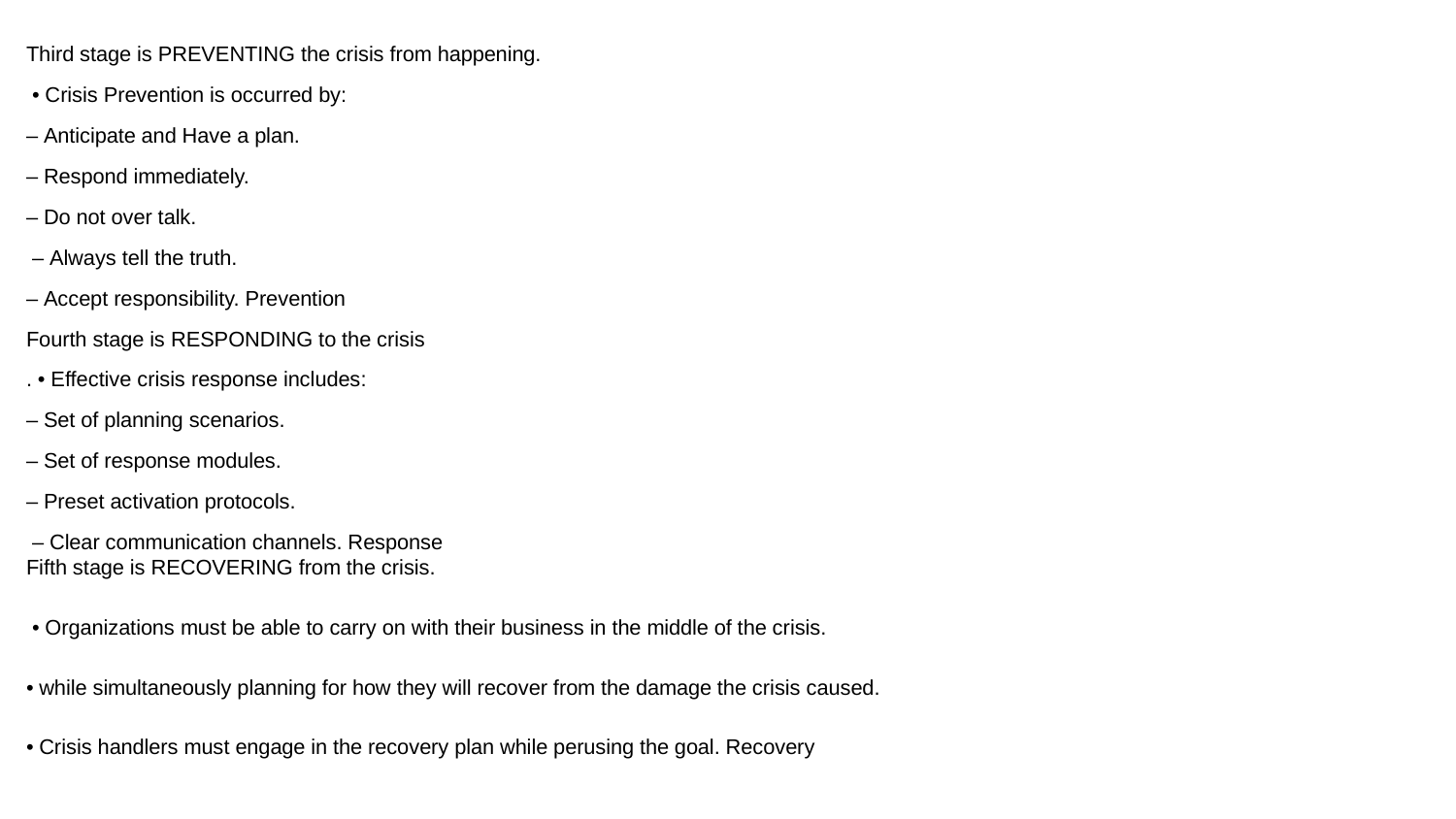

Third stage is PREVENTING the crisis from happening.
 • Crisis Prevention is occurred by:
– Anticipate and Have a plan.
– Respond immediately.
– Do not over talk.
 – Always tell the truth.
– Accept responsibility. Prevention
Fourth stage is RESPONDING to the crisis
. • Effective crisis response includes:
– Set of planning scenarios.
– Set of response modules.
– Preset activation protocols.
 – Clear communication channels. Response
Fifth stage is RECOVERING from the crisis.
 • Organizations must be able to carry on with their business in the middle of the crisis.
• while simultaneously planning for how they will recover from the damage the crisis caused.
• Crisis handlers must engage in the recovery plan while perusing the goal. Recovery